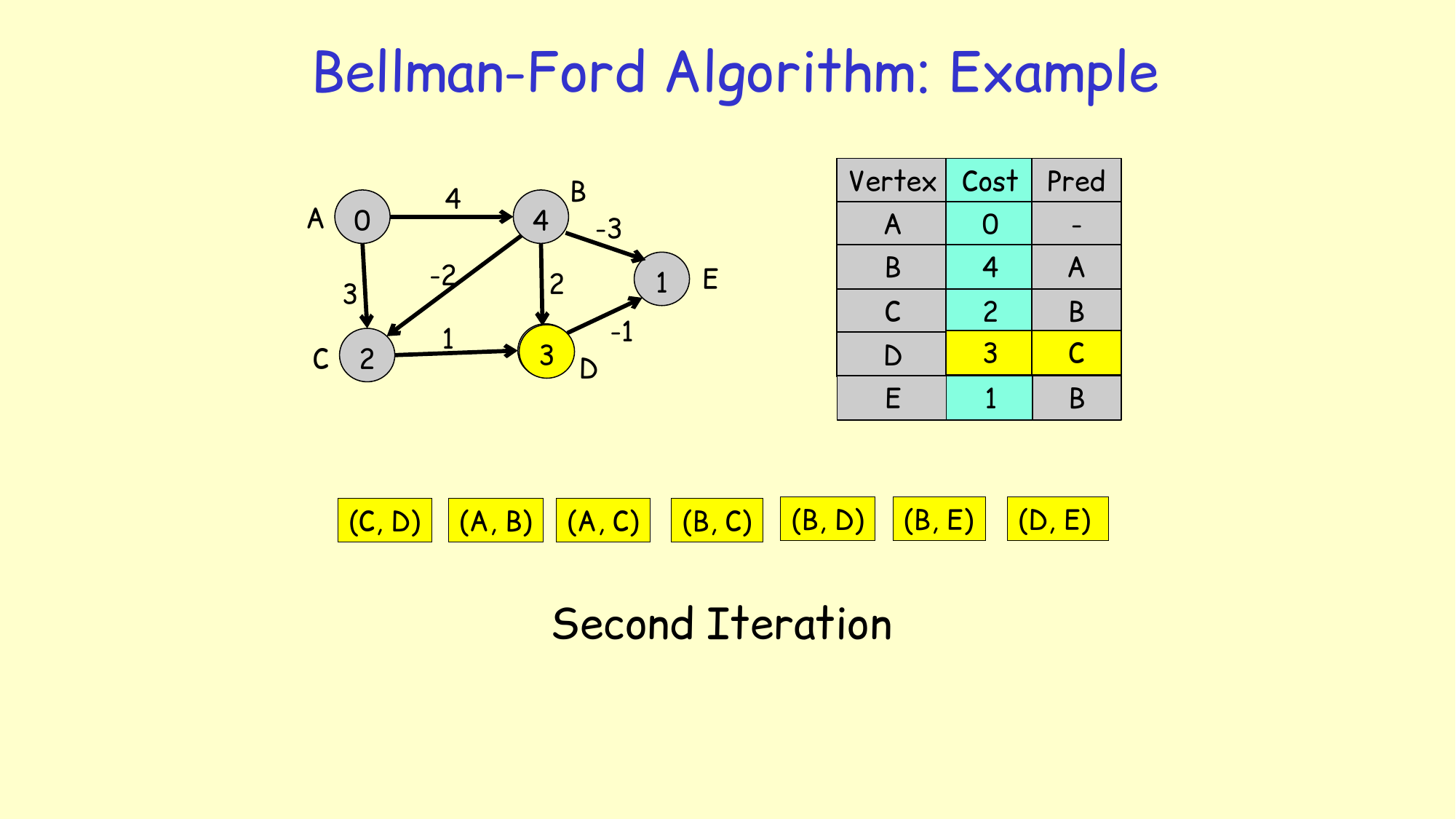

# Bellman-Ford Algorithm: Example
Vertex
Cost
Pred
B
4
0
4
A
A
0
-
-3
B
4
A
-2
1
E
2
3
C
2
B
-1
1
6
3
2
3
C
D
6
B
C
D
E
1
B
(B, D)
(B, D)
(B, E)
(B, E)
(D, E)
(D, E)
(C, D)
(C, D)
(A, B)
(A, B)
(A, C)
(A, C)
(B, C)
(B, C)
Second Iteration